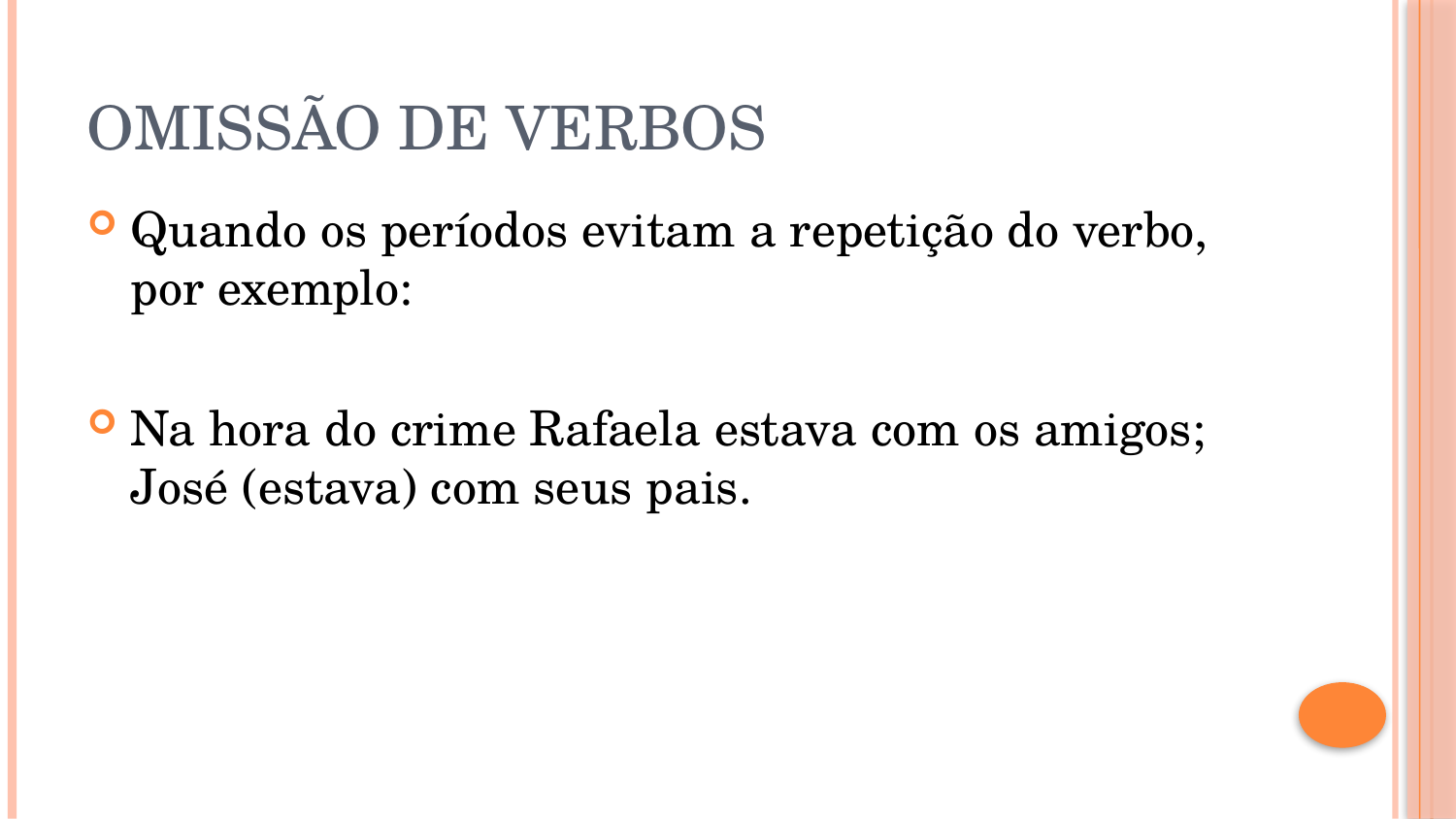

# Omissão de verbos
Quando os períodos evitam a repetição do verbo, por exemplo:

Na hora do crime Rafaela estava com os amigos; José (estava) com seus pais.